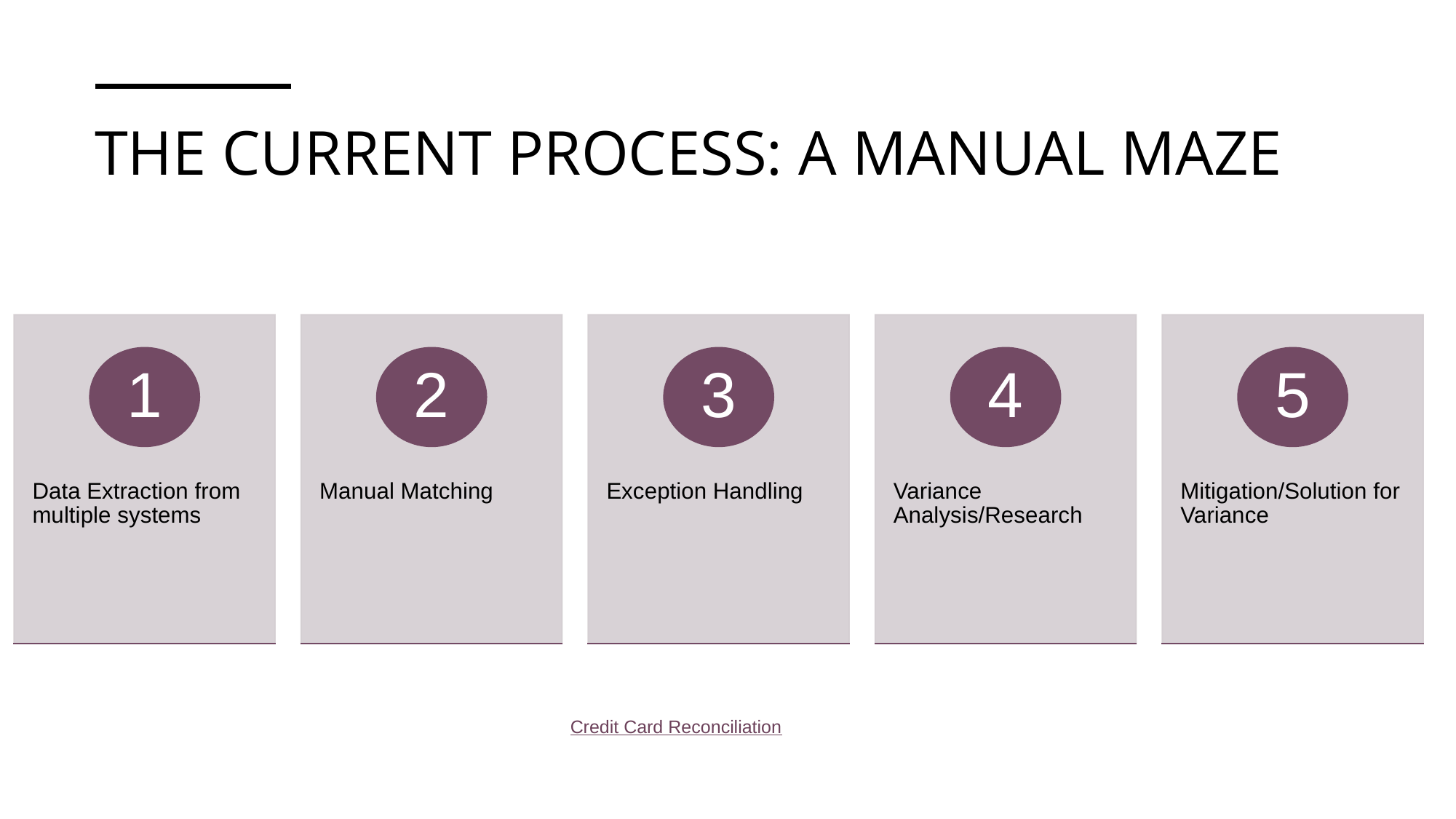

# THE CURRENT PROCESS: A MANUAL MAZE

1
2
3
4
5
Data Extraction from multiple systems
Manual Matching
Exception Handling
Variance Analysis/Research
Mitigation/Solution for Variance

Credit Card Reconciliation